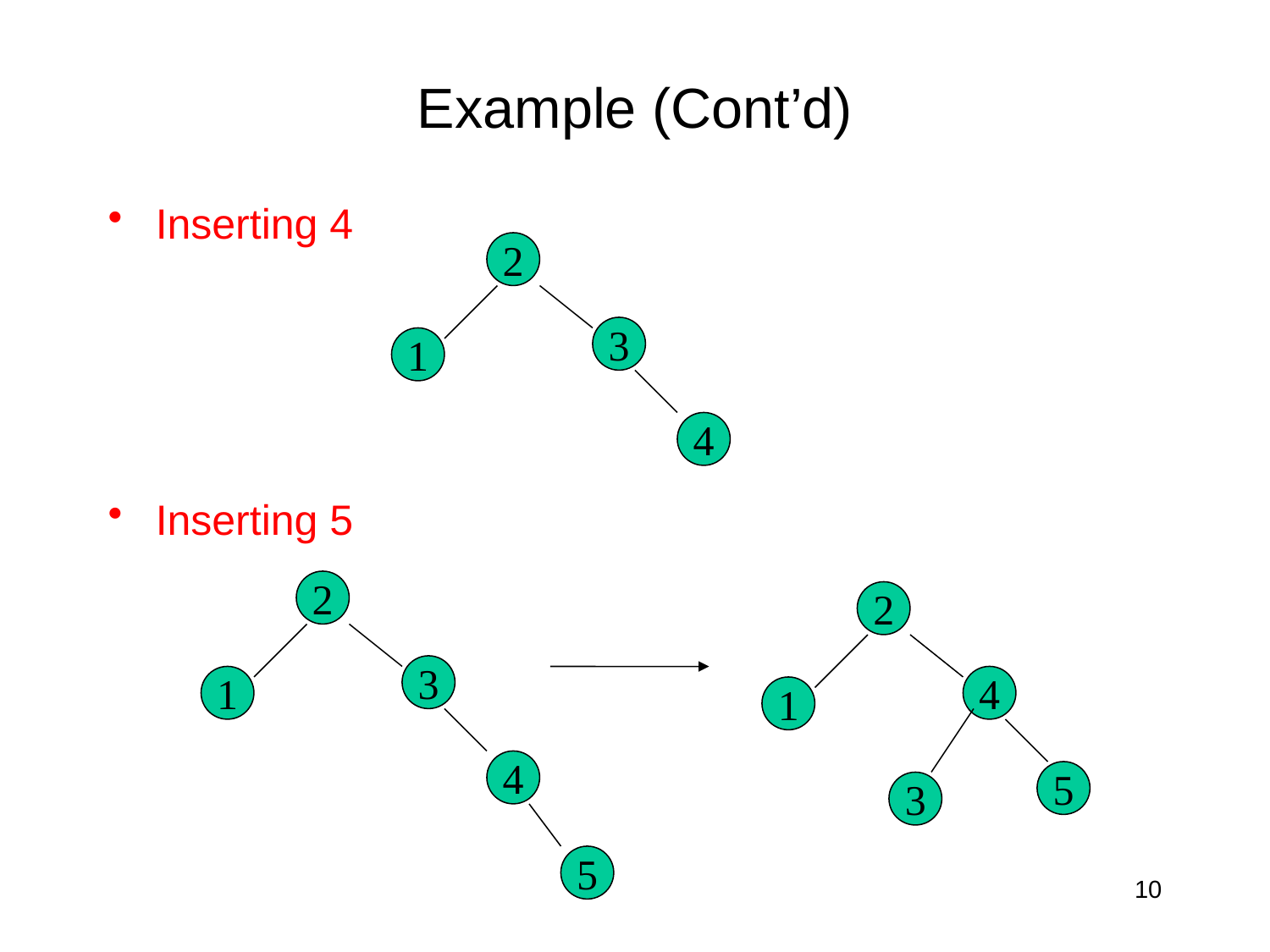

# Example (Cont’d)
Inserting 4

Inserting 5
2

3
1

4
2
2

3
1

4
1

4
5
3

5
10